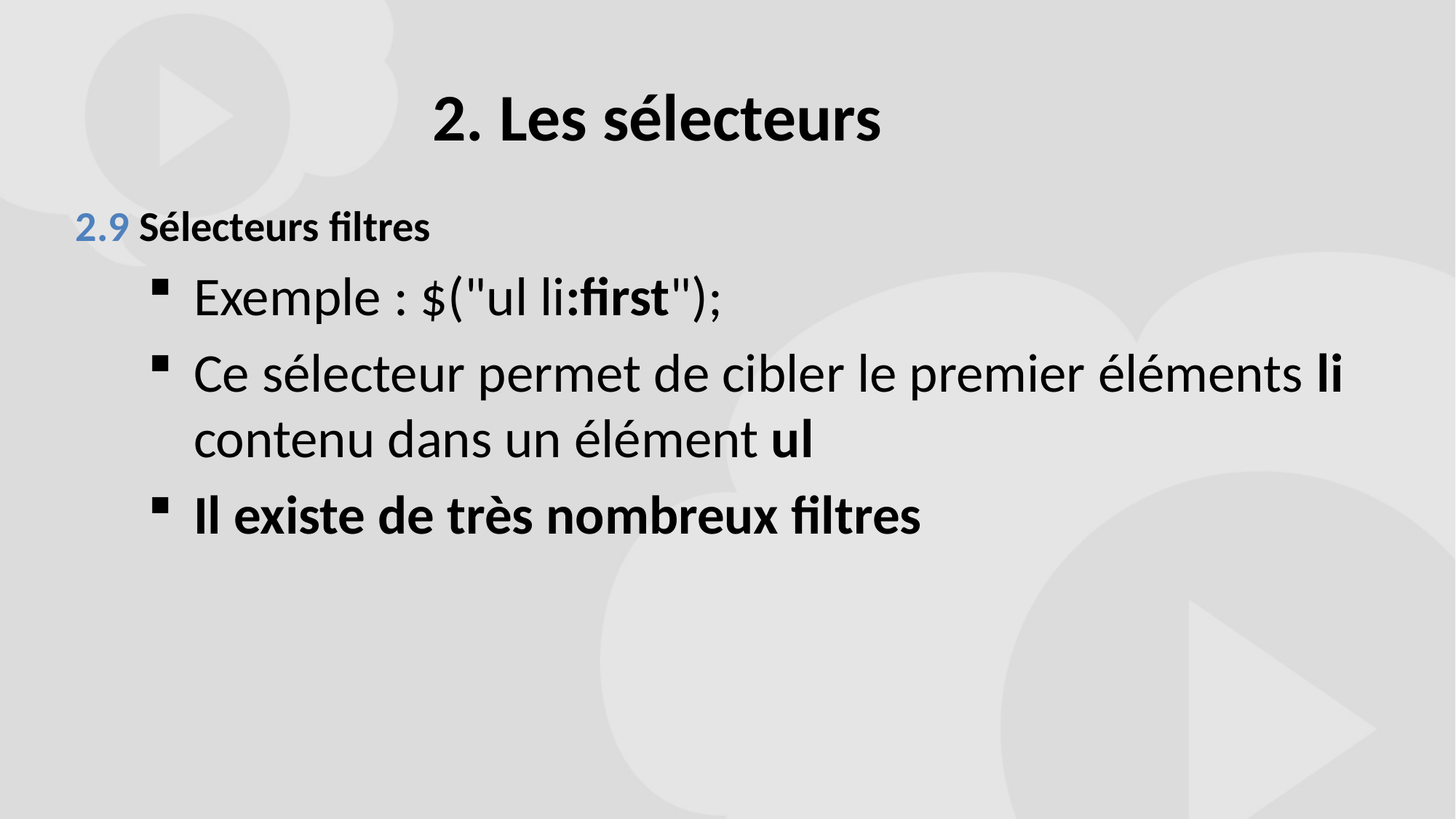

# 2. Les sélecteurs
2.9 Sélecteurs filtres
Exemple : $("ul li:first");
Ce sélecteur permet de cibler le premier éléments li contenu dans un élément ul
Il existe de très nombreux filtres